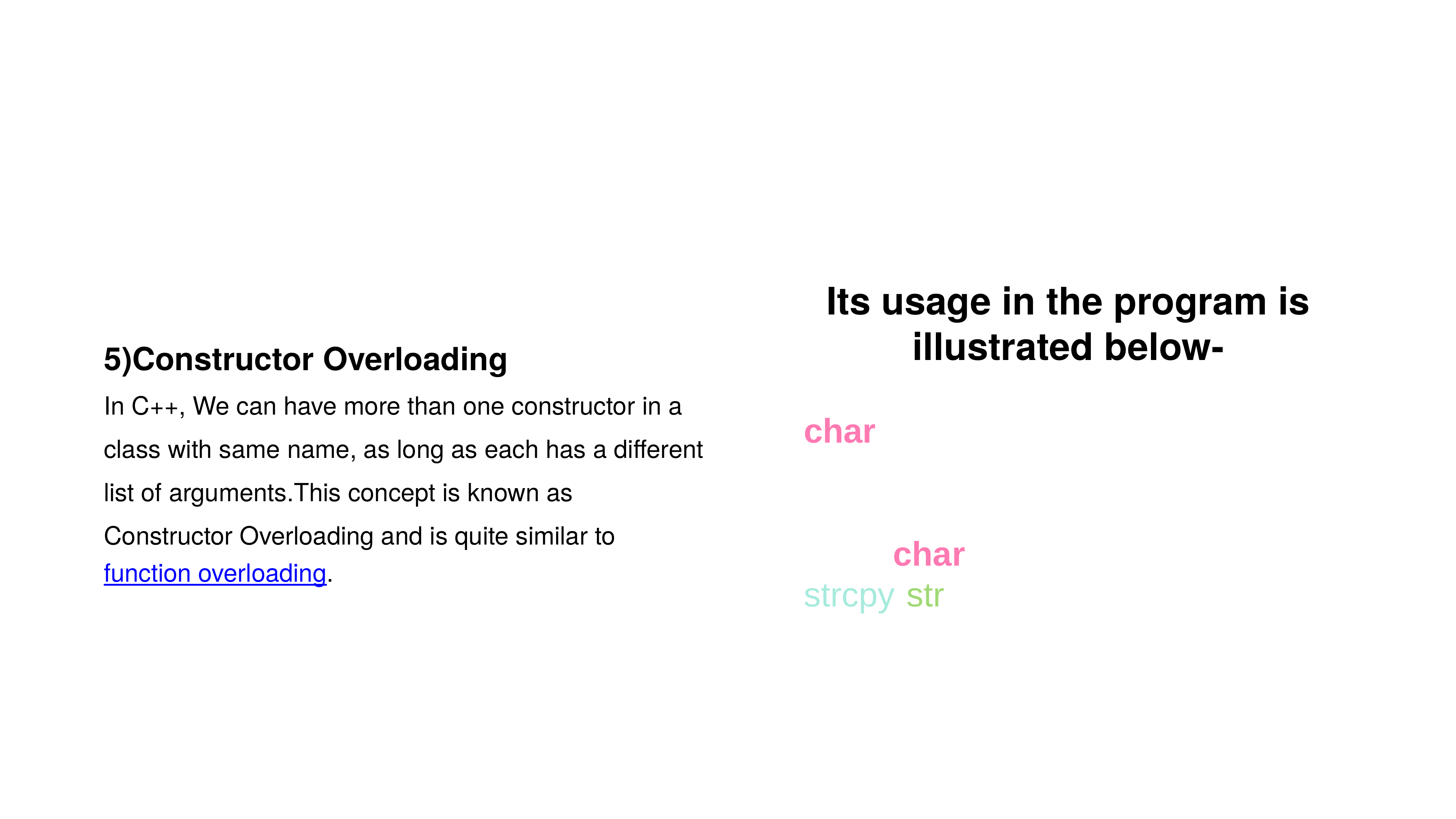

#
5)Constructor Overloading
In C++, We can have more than one constructor in a class with same name, as long as each has a different list of arguments.This concept is known as Constructor Overloading and is quite similar to function overloading.
Its usage in the program is illustrated below-
 String()
    {char p;
        strcpy(str,p);
        }
    String(char *p)
    {strcpy(str,p);
    }